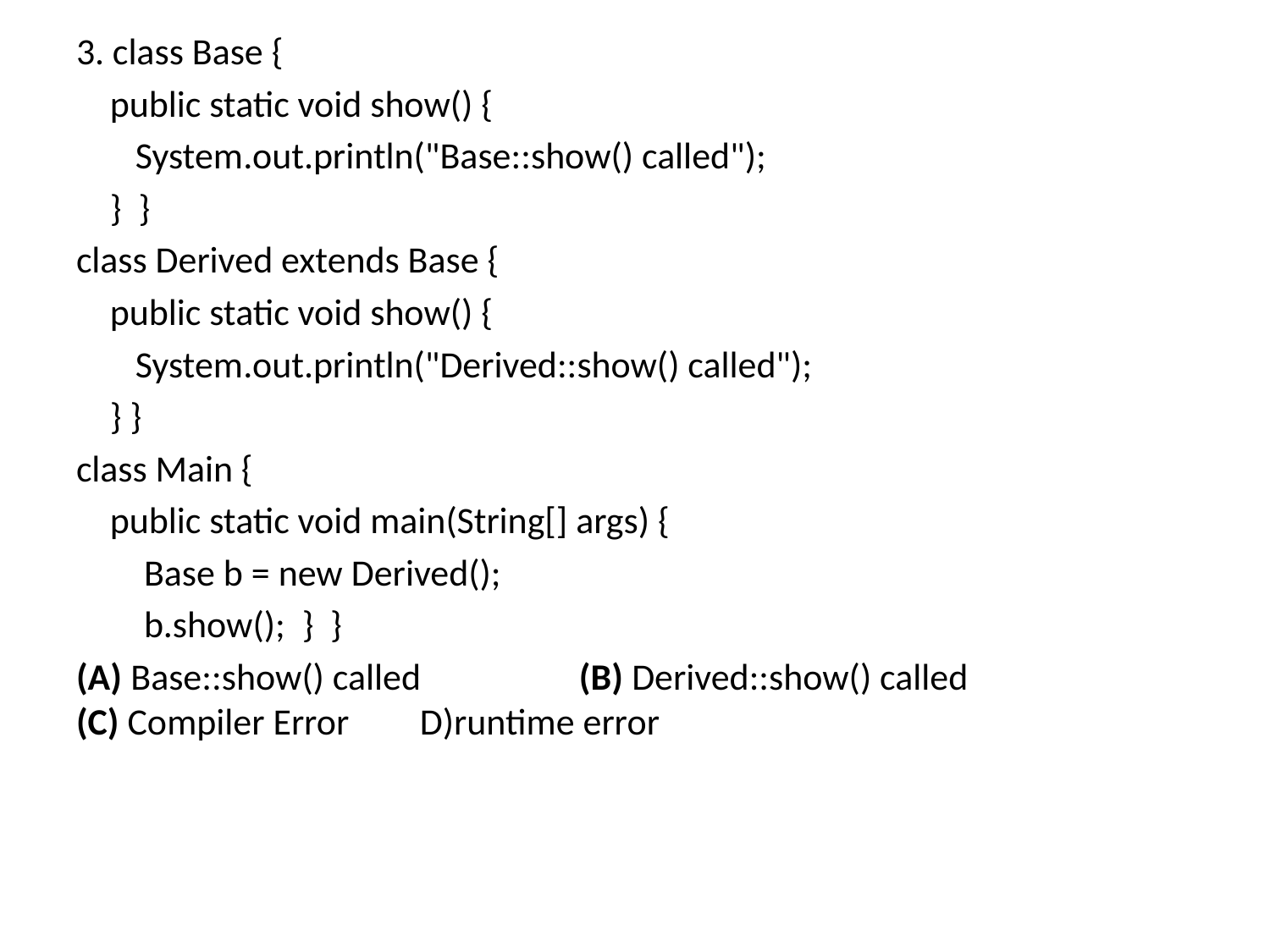

3. class Base {
    public static void show() {
       System.out.println("Base::show() called");
    }  }
class Derived extends Base {
    public static void show() {
       System.out.println("Derived::show() called");
    } }
class Main {
    public static void main(String[] args) {
        Base b = new Derived();
        b.show();  }  }
(A) Base::show() called		(B) Derived::show() called
(C) Compiler Error			 D)runtime error